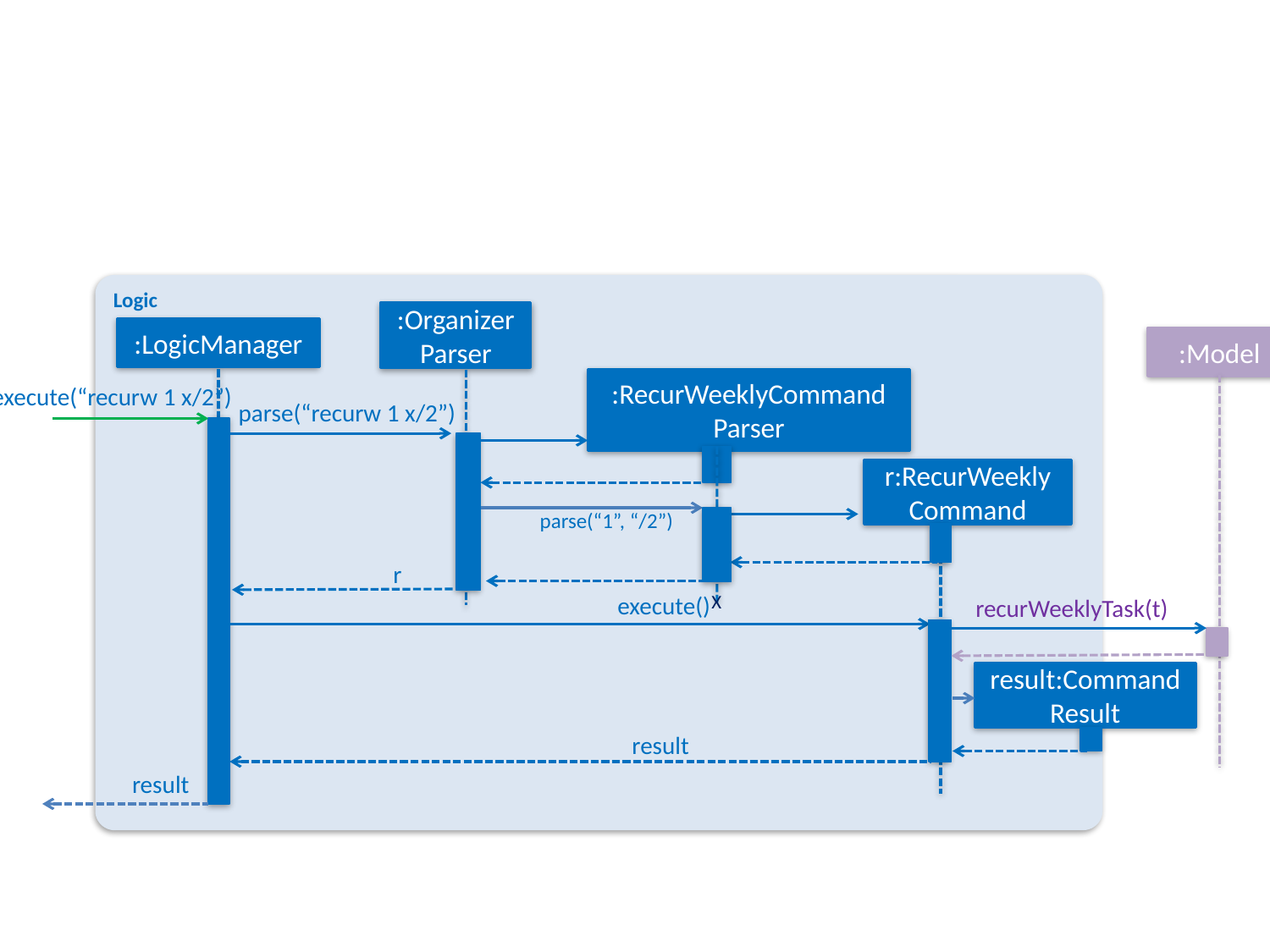

Logic
:OrganizerParser
:LogicManager
:Model
:RecurWeeklyCommand
Parser
execute(“recurw 1 x/2”)
parse(“recurw 1 x/2”)

r:RecurWeekly
Command
parse(“1”, “/2”)

r
X
execute()
recurWeeklyTask(t)

result:Command Result

result
result